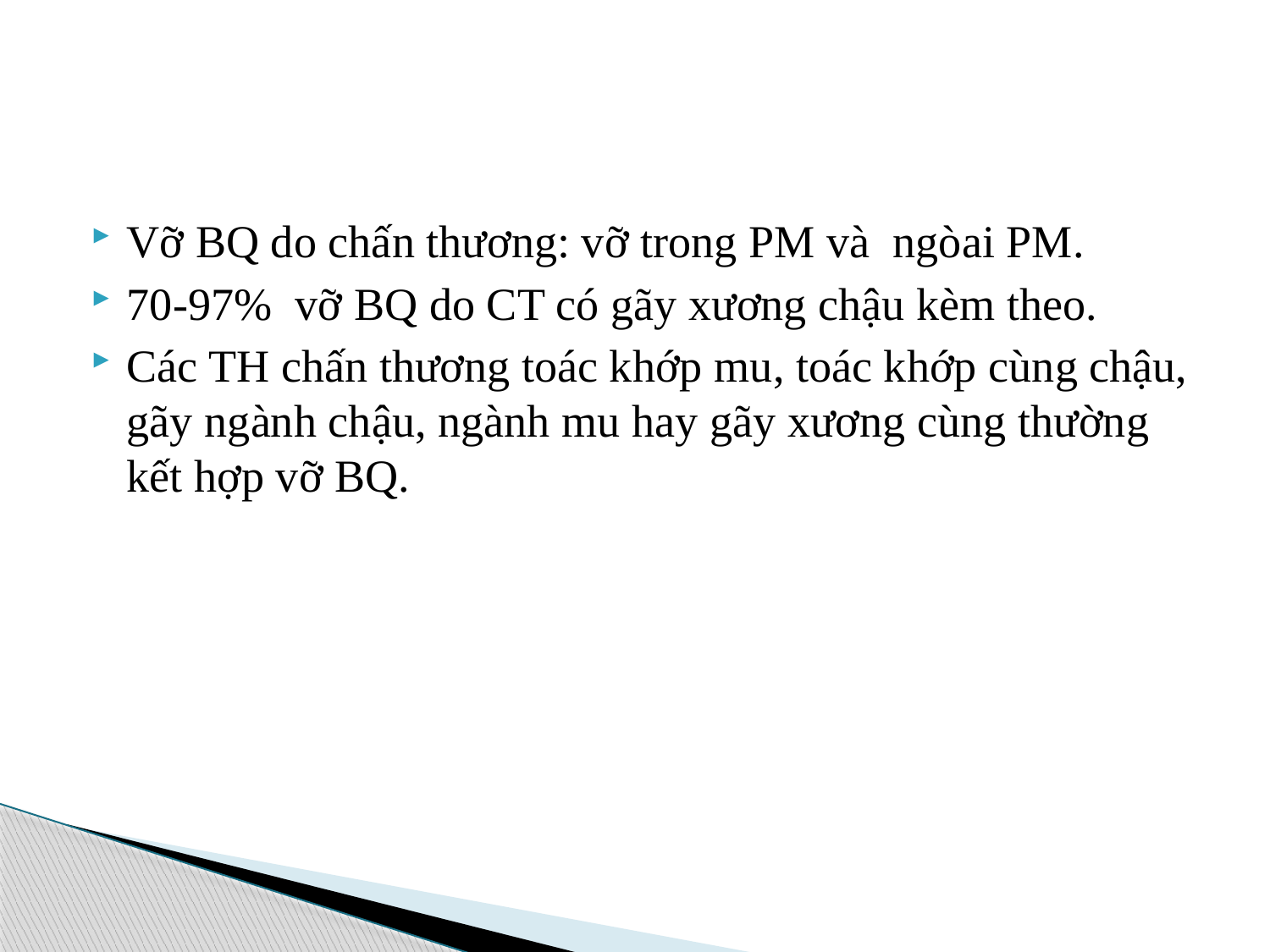

#
Vỡ BQ do chấn thương: vỡ trong PM và  ngòai PM.
70-97%  vỡ BQ do CT có gãy xương chậu kèm theo.
Các TH chấn thương toác khớp mu, toác khớp cùng chậu, gãy ngành chậu, ngành mu hay gãy xương cùng thường kết hợp vỡ BQ.